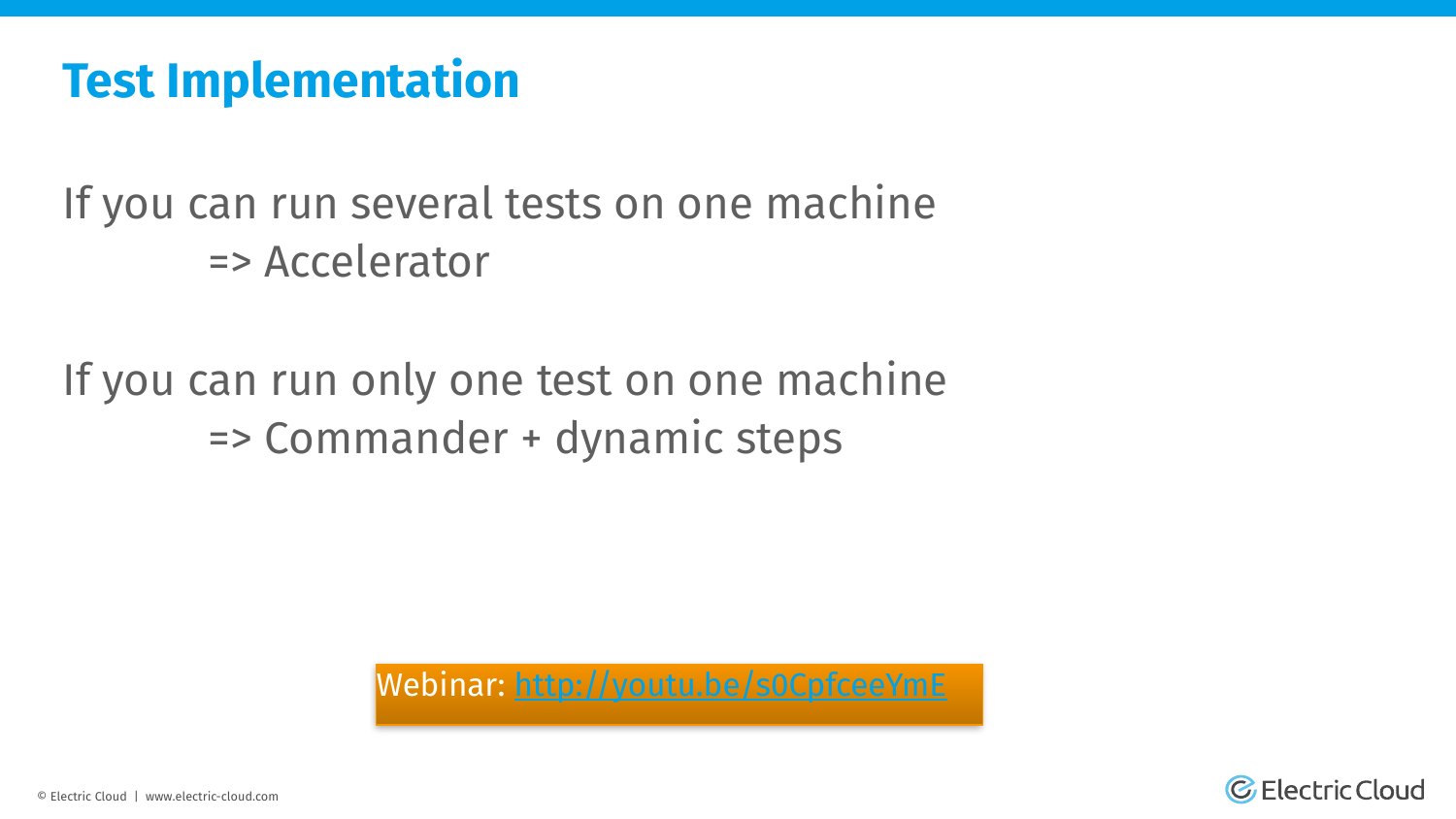

# Test Implementation
If you can run several tests on one machine
	=> Accelerator

If you can run only one test on one machine
	=> Commander + dynamic steps
Webinar: http://youtu.be/s0CpfceeYmE